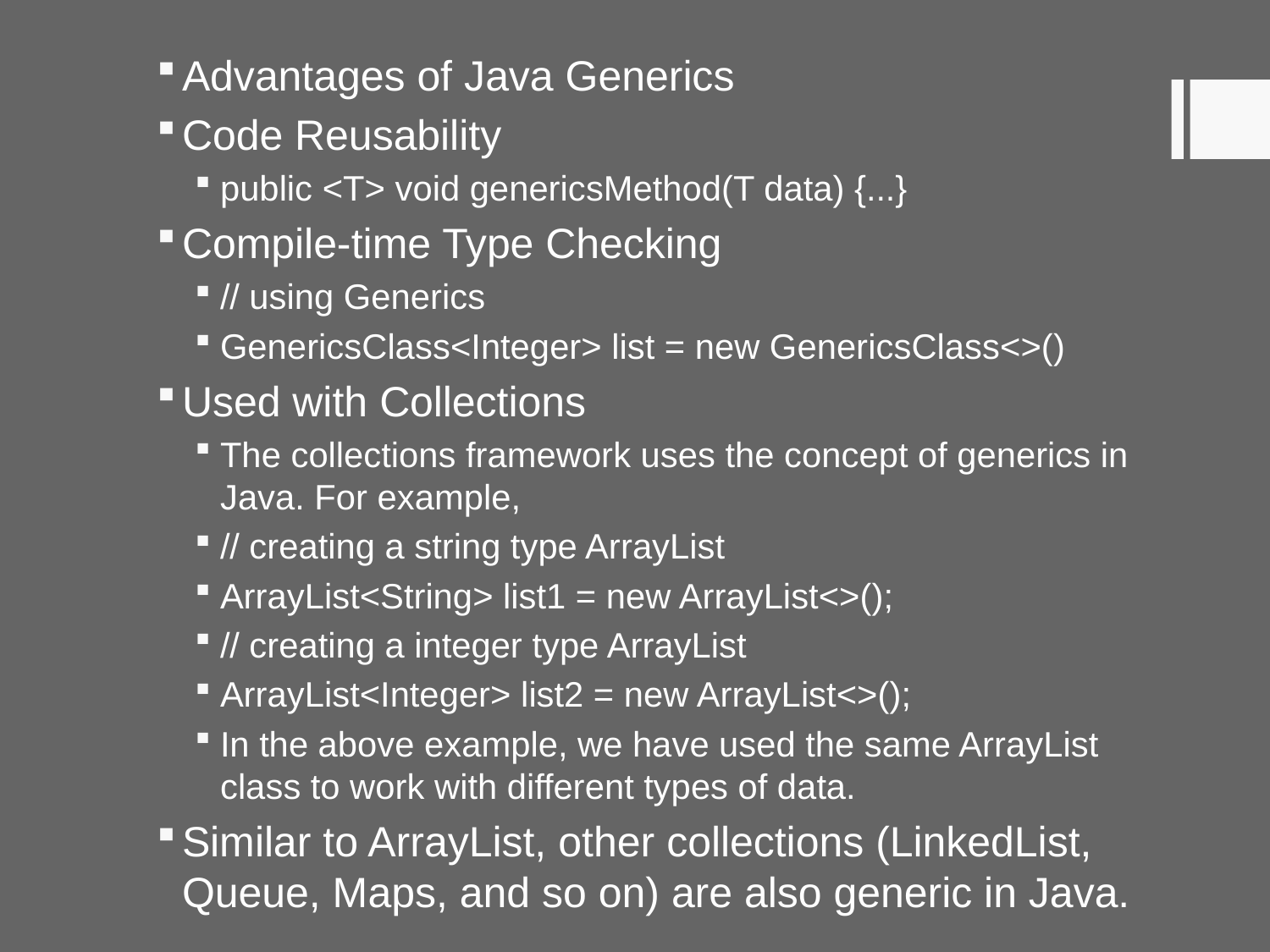

Advantages of Java Generics
Code Reusability
public <T> void genericsMethod(T data) {...}
Compile-time Type Checking
// using Generics
GenericsClass<Integer> list = new GenericsClass<>()
Used with Collections
The collections framework uses the concept of generics in Java. For example,
// creating a string type ArrayList
ArrayList<String> list1 = new ArrayList<>();
// creating a integer type ArrayList
ArrayList<Integer> list2 = new ArrayList<>();
In the above example, we have used the same ArrayList class to work with different types of data.
Similar to ArrayList, other collections (LinkedList, Queue, Maps, and so on) are also generic in Java.